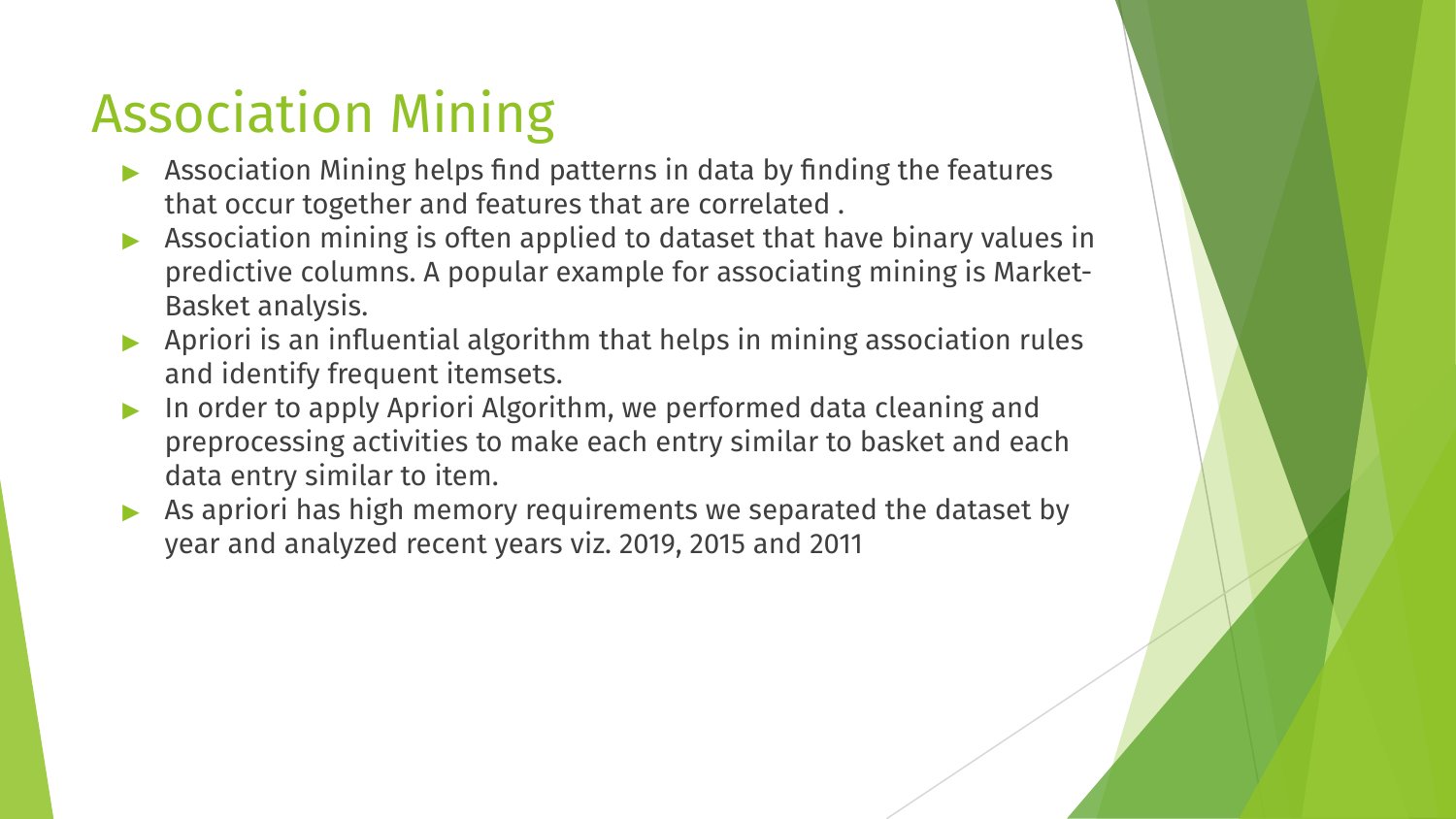

# Association Mining
Association Mining helps find patterns in data by finding the features that occur together and features that are correlated .
Association mining is often applied to dataset that have binary values in predictive columns. A popular example for associating mining is Market-Basket analysis.
Apriori is an influential algorithm that helps in mining association rules and identify frequent itemsets.
In order to apply Apriori Algorithm, we performed data cleaning and preprocessing activities to make each entry similar to basket and each data entry similar to item.
As apriori has high memory requirements we separated the dataset by year and analyzed recent years viz. 2019, 2015 and 2011